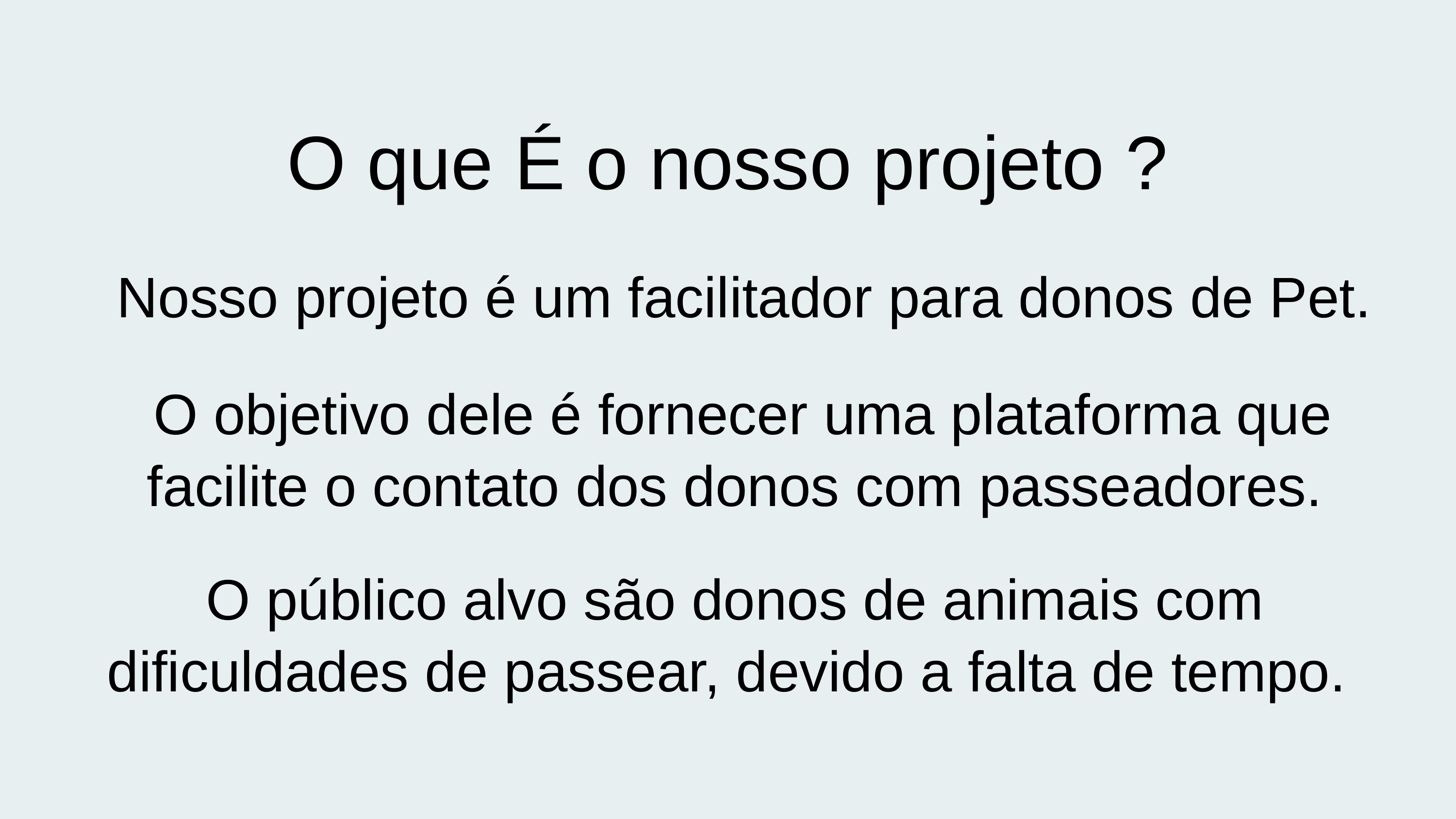

O que É o nosso projeto ?
Nosso projeto é um facilitador para donos de Pet.
 O objetivo dele é fornecer uma plataforma que facilite o contato dos donos com passeadores.
O público alvo são donos de animais com
dificuldades de passear, devido a falta de tempo.